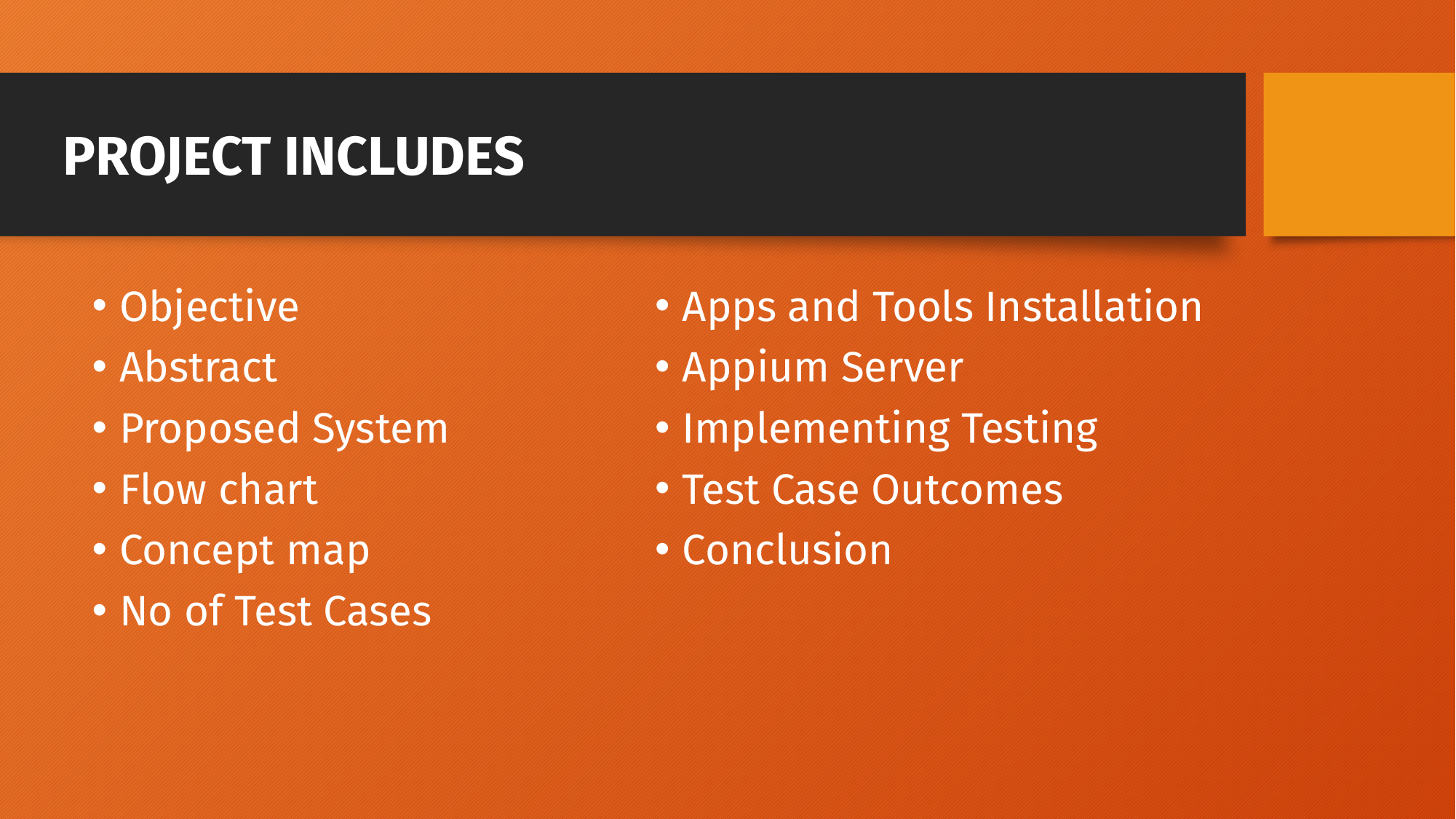

# PROJECT INCLUDES
Objective
Abstract
Proposed System
Flow chart
Concept map
No of Test Cases

Apps and Tools Installation
Appium Server
Implementing Testing
Test Case Outcomes
Conclusion